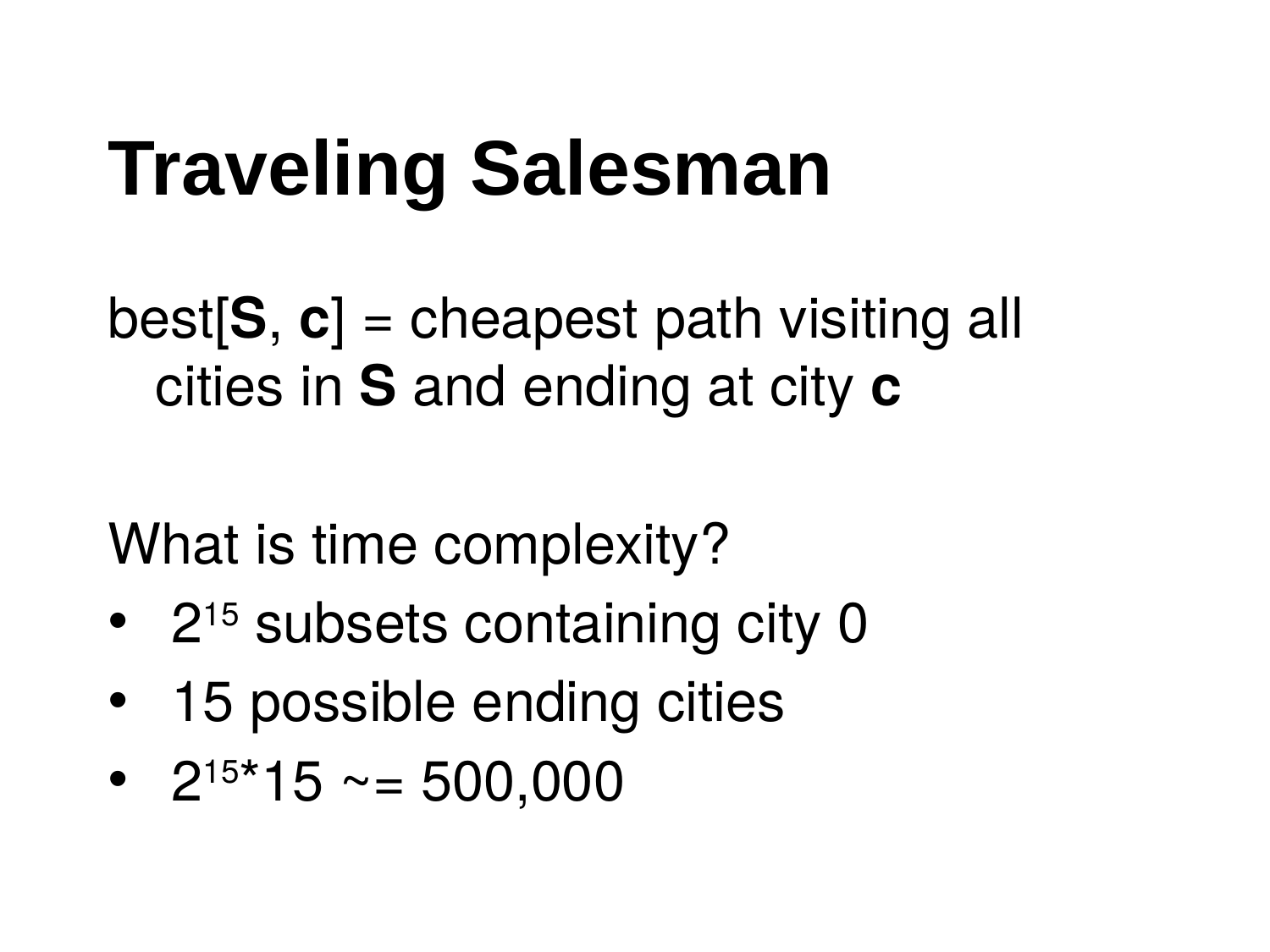

# Traveling Salesman
best[S, c] = cheapest path visiting all cities in S and ending at city c

What is time complexity?
215 subsets containing city 0
15 possible ending cities
215*15 ~= 500,000